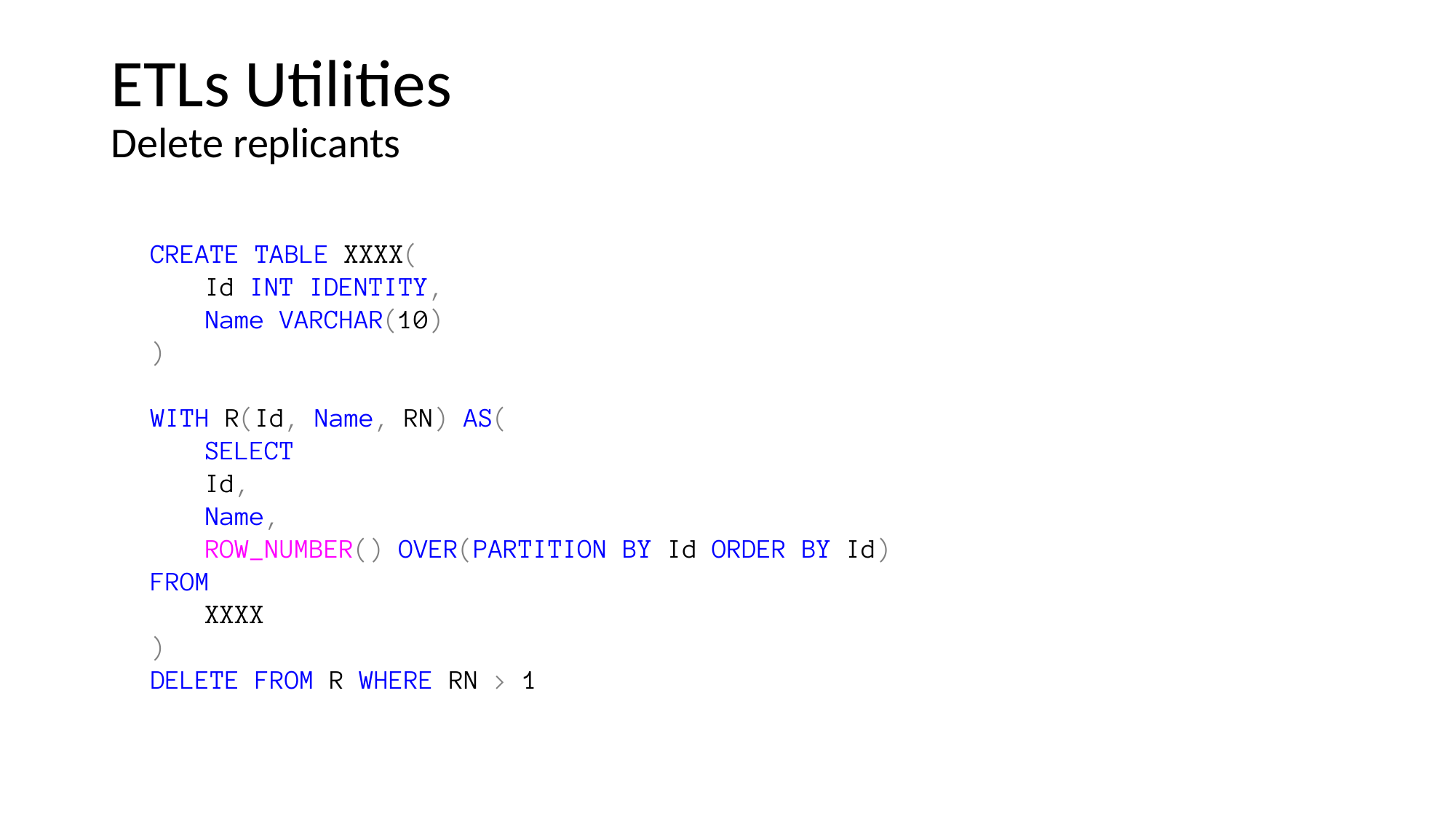

# ETLs Utilities Delete replicants
CREATE TABLE XXXX(
Id INT IDENTITY,
Name VARCHAR(10)
)

WITH R(Id, Name, RN) AS(
SELECT
Id,
Name,
ROW_NUMBER() OVER(PARTITION BY Id ORDER BY Id)
FROM
XXXX
)
DELETE FROM R WHERE RN > 1